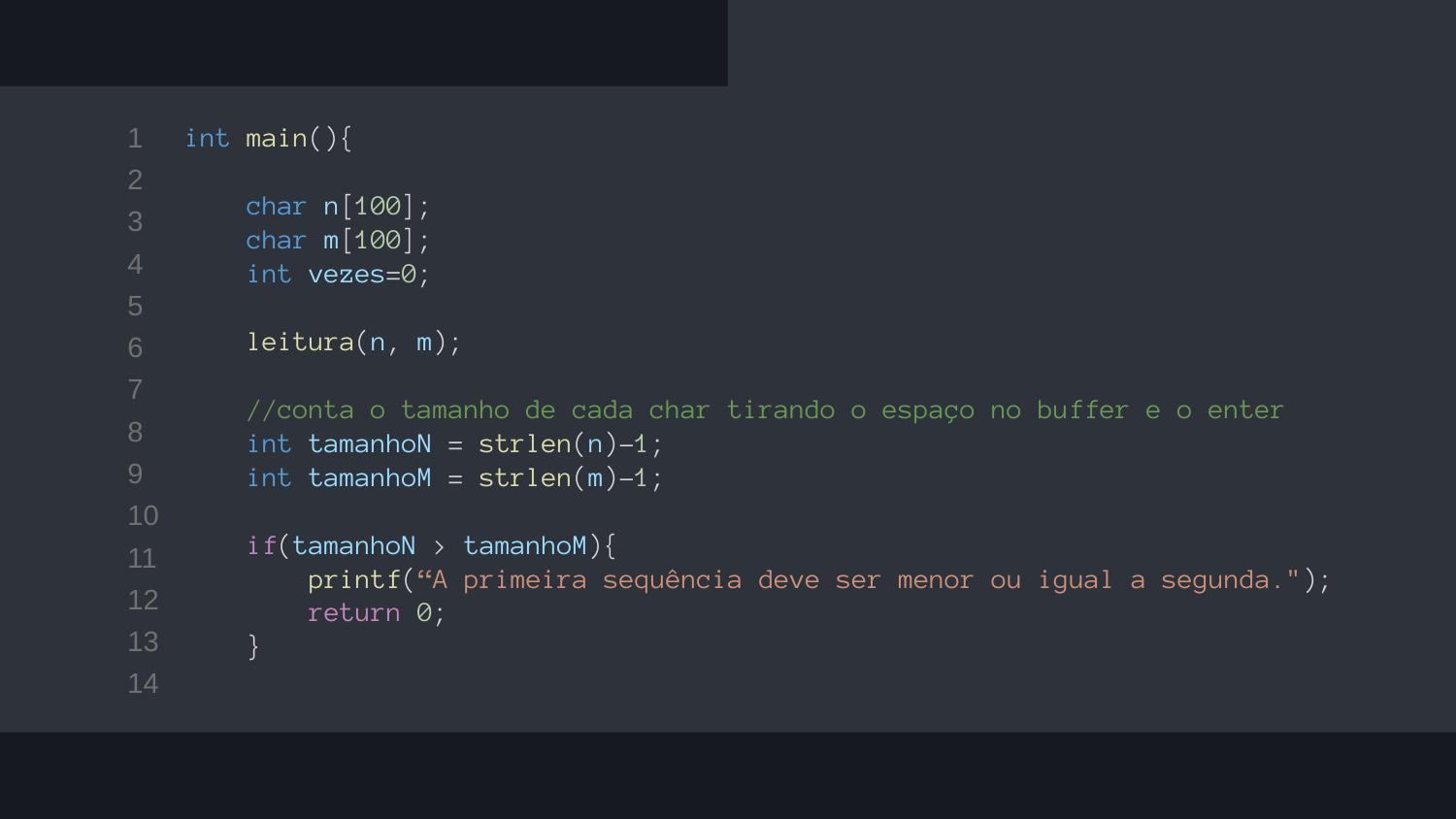

int main(){
    char n[100];
    char m[100];
    int vezes=0;
    leitura(n, m);
    //conta o tamanho de cada char tirando o espaço no buffer e o enter
    int tamanhoN = strlen(n)-1;
    int tamanhoM = strlen(m)-1;
    if(tamanhoN > tamanhoM){
        printf(“A primeira sequência deve ser menor ou igual a segunda.");
        return 0;
    }